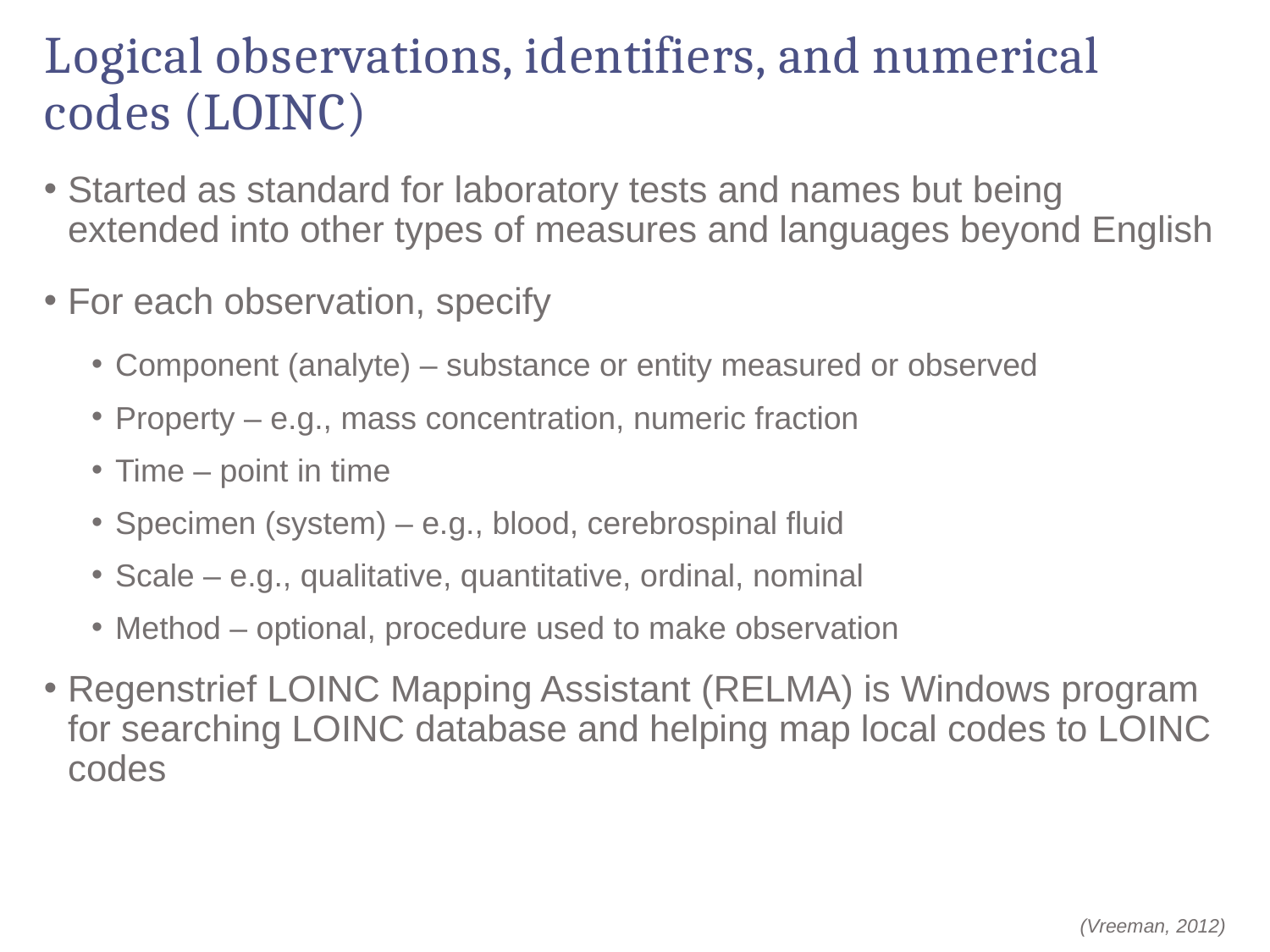

# Logical observations, identifiers, and numerical codes (LOINC)
Started as standard for laboratory tests and names but being extended into other types of measures and languages beyond English
For each observation, specify
Component (analyte) – substance or entity measured or observed
Property – e.g., mass concentration, numeric fraction
Time – point in time
Specimen (system) – e.g., blood, cerebrospinal fluid
Scale – e.g., qualitative, quantitative, ordinal, nominal
Method – optional, procedure used to make observation
Regenstrief LOINC Mapping Assistant (RELMA) is Windows program for searching LOINC database and helping map local codes to LOINC codes
(Vreeman, 2012)